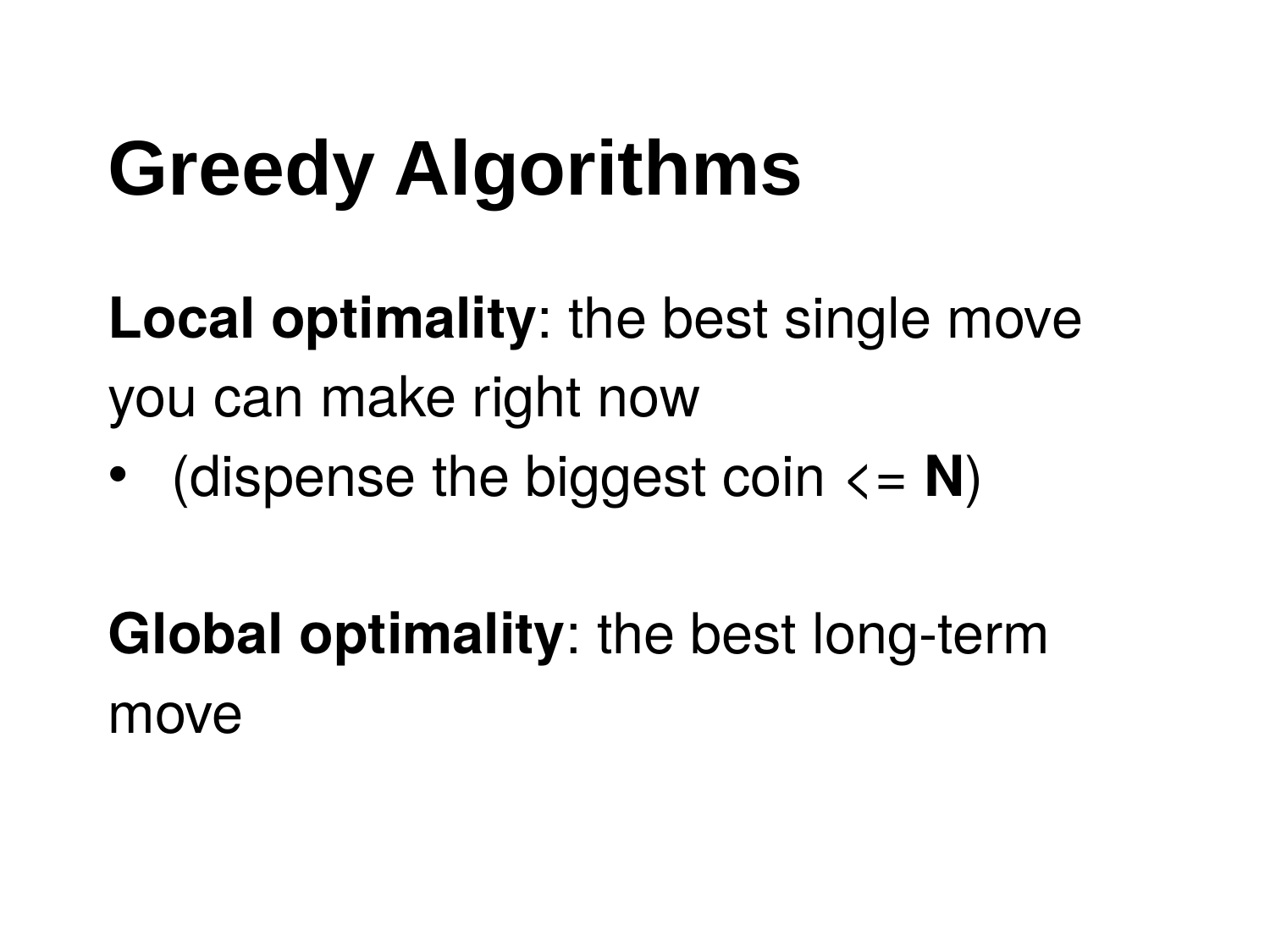

# Greedy Algorithms
Local optimality: the best single move
you can make right now
(dispense the biggest coin <= N)

Global optimality: the best long-term
move